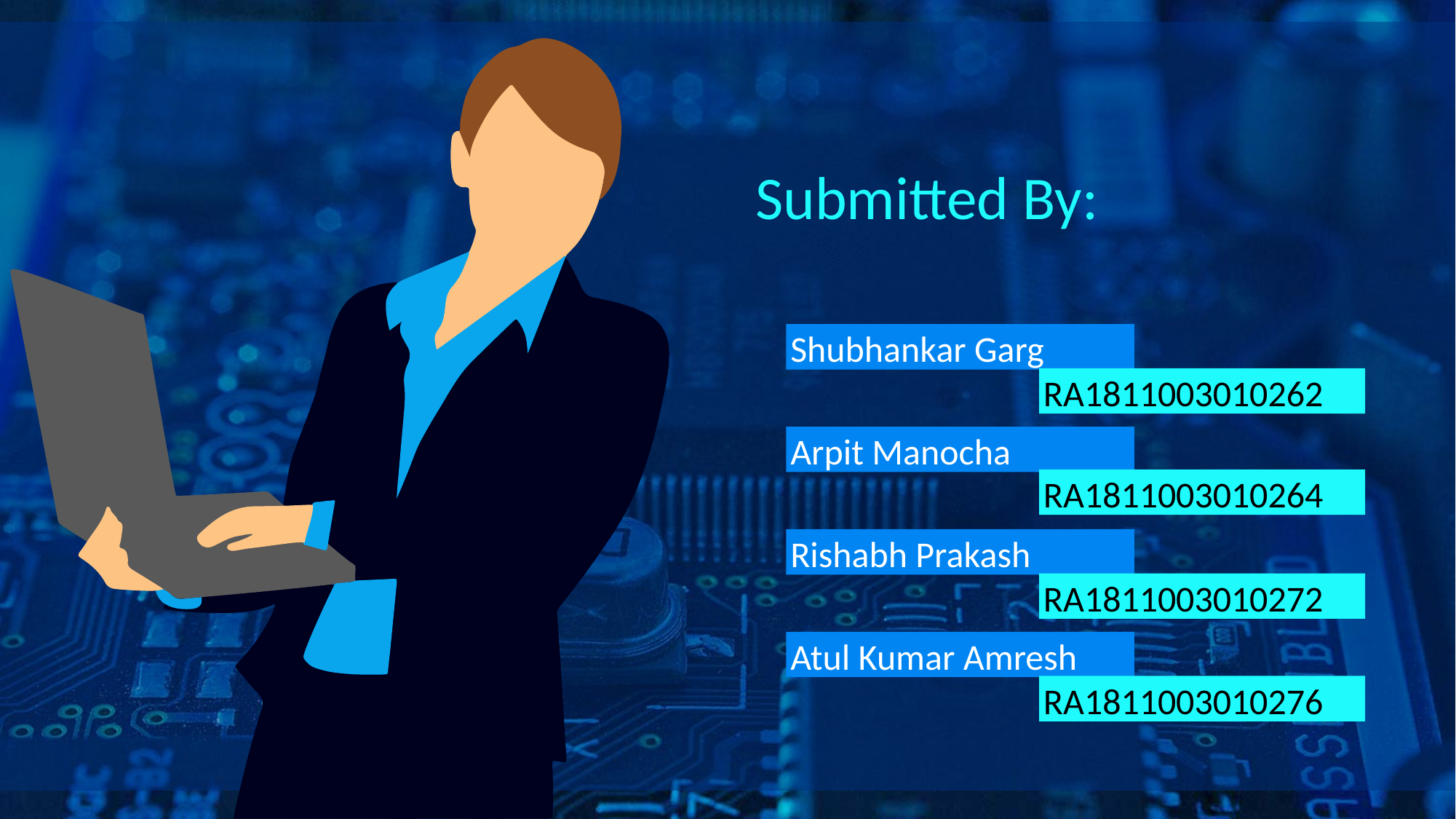

Submitted By:
Shubhankar Garg
RA1811003010262
Arpit Manocha
RA1811003010264
Rishabh Prakash
RA1811003010272
Atul Kumar Amresh
RA1811003010276